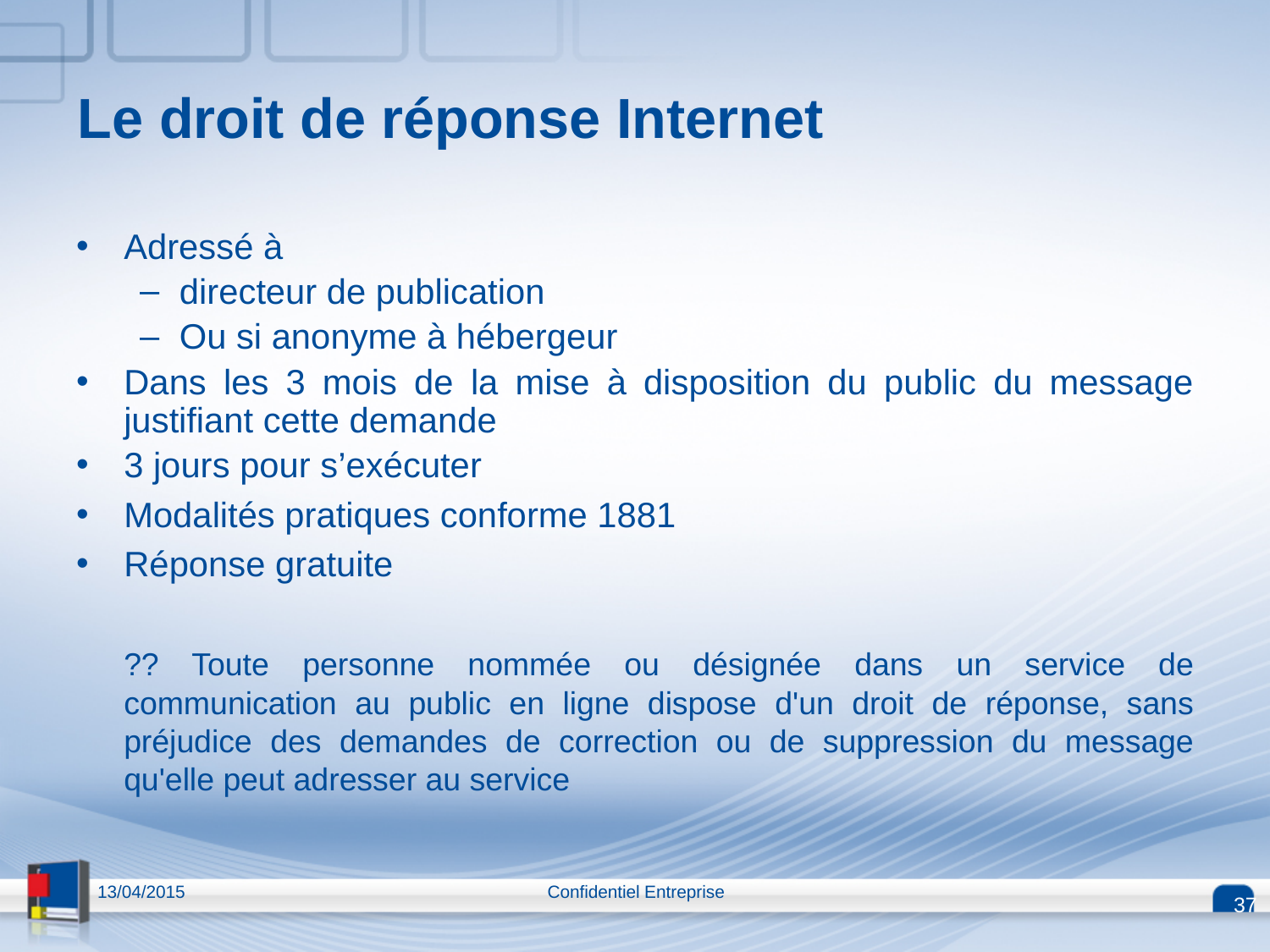

# Le droit de réponse Internet
Adressé à
directeur de publication
Ou si anonyme à hébergeur
Dans les 3 mois de la mise à disposition du public du message justifiant cette demande
3 jours pour s’exécuter
Modalités pratiques conforme 1881
Réponse gratuite

	?? Toute personne nommée ou désignée dans un service de communication au public en ligne dispose d'un droit de réponse, sans préjudice des demandes de correction ou de suppression du message qu'elle peut adresser au service
13/04/2015
Confidentiel Entreprise
37